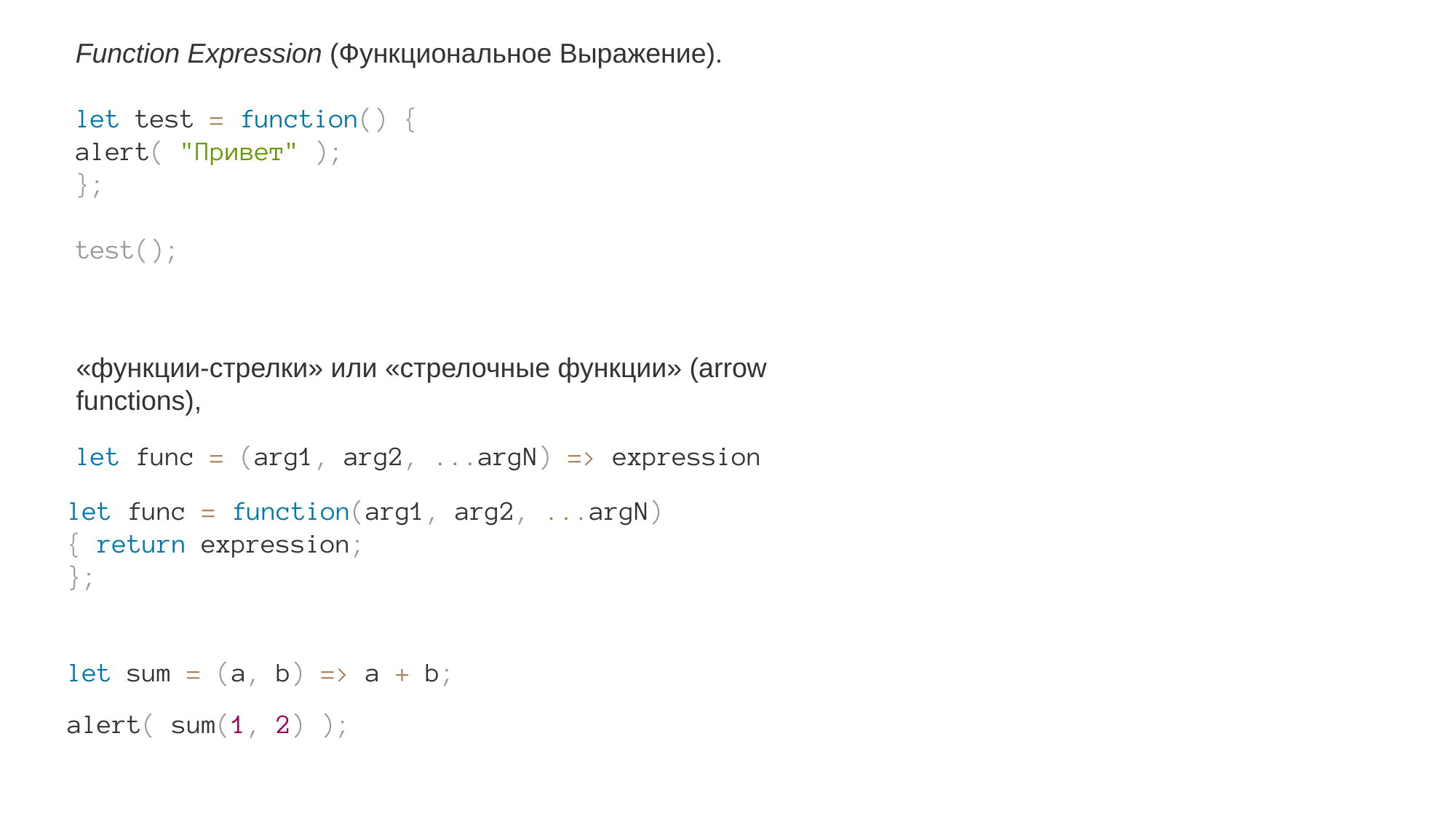

Function Expression (Функциональное Выражение).
let test = function() {
alert( "Привет" );
};

test();
«функции-стрелки» или «стрелочные функции» (arrow functions),
let func = (arg1, arg2, ...argN) => expression
let func = function(arg1, arg2, ...argN) { return expression;
};
let sum = (a, b) => a + b;
alert( sum(1, 2) );